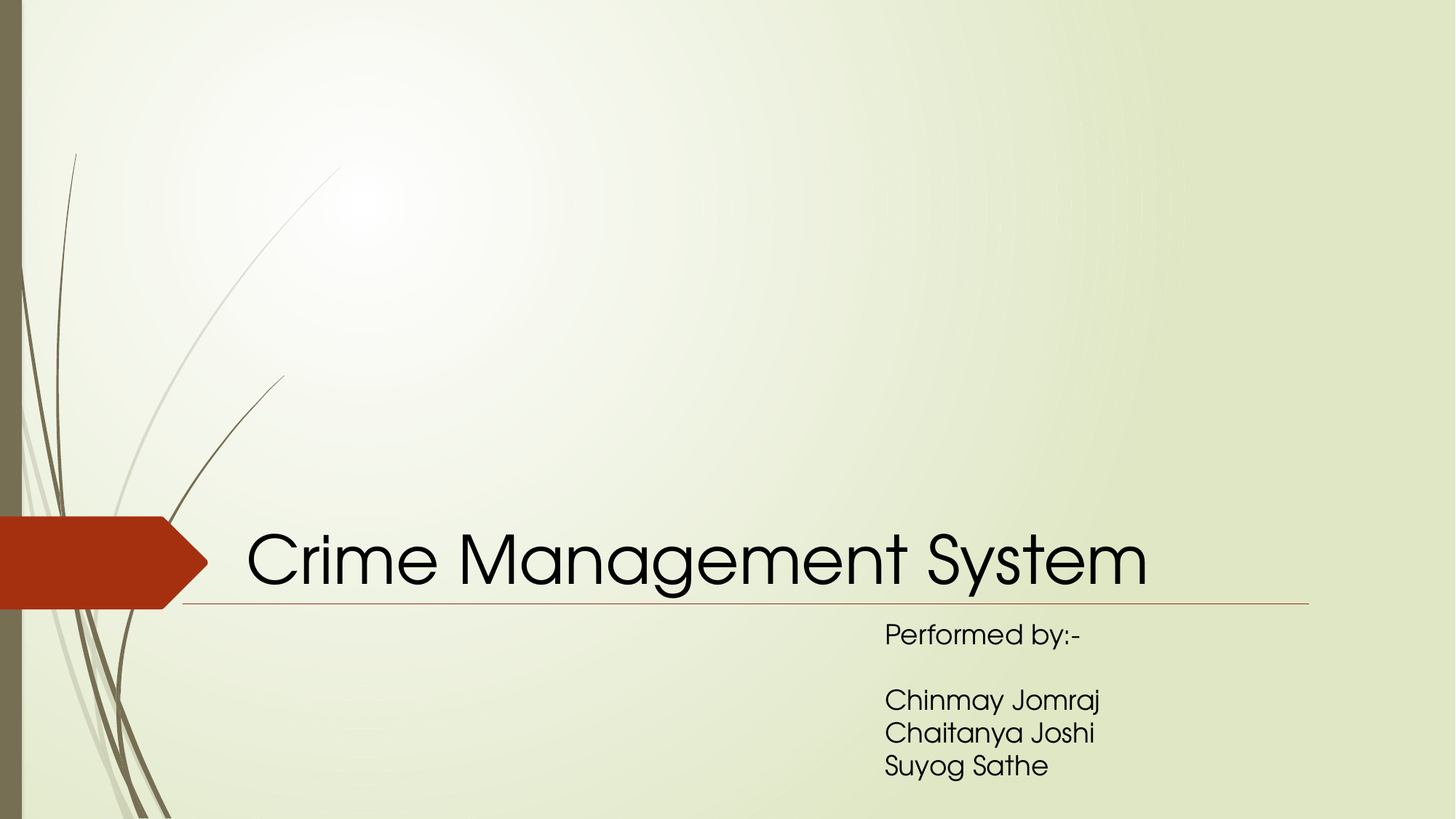

Crime Management System
Performed by:-

Chinmay Jomraj
Chaitanya Joshi
Suyog Sathe